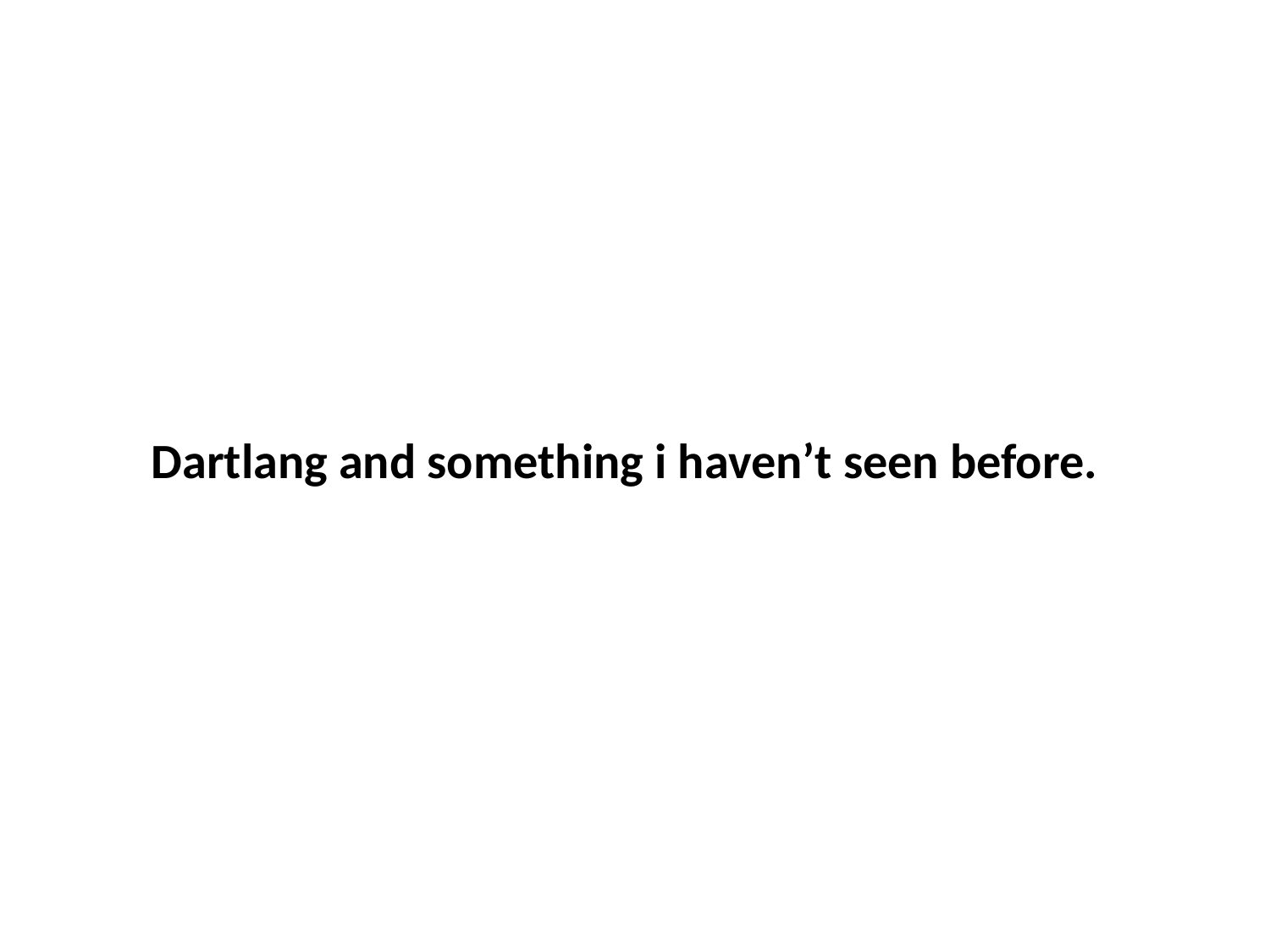

Dartlang and something i haven’t seen before.